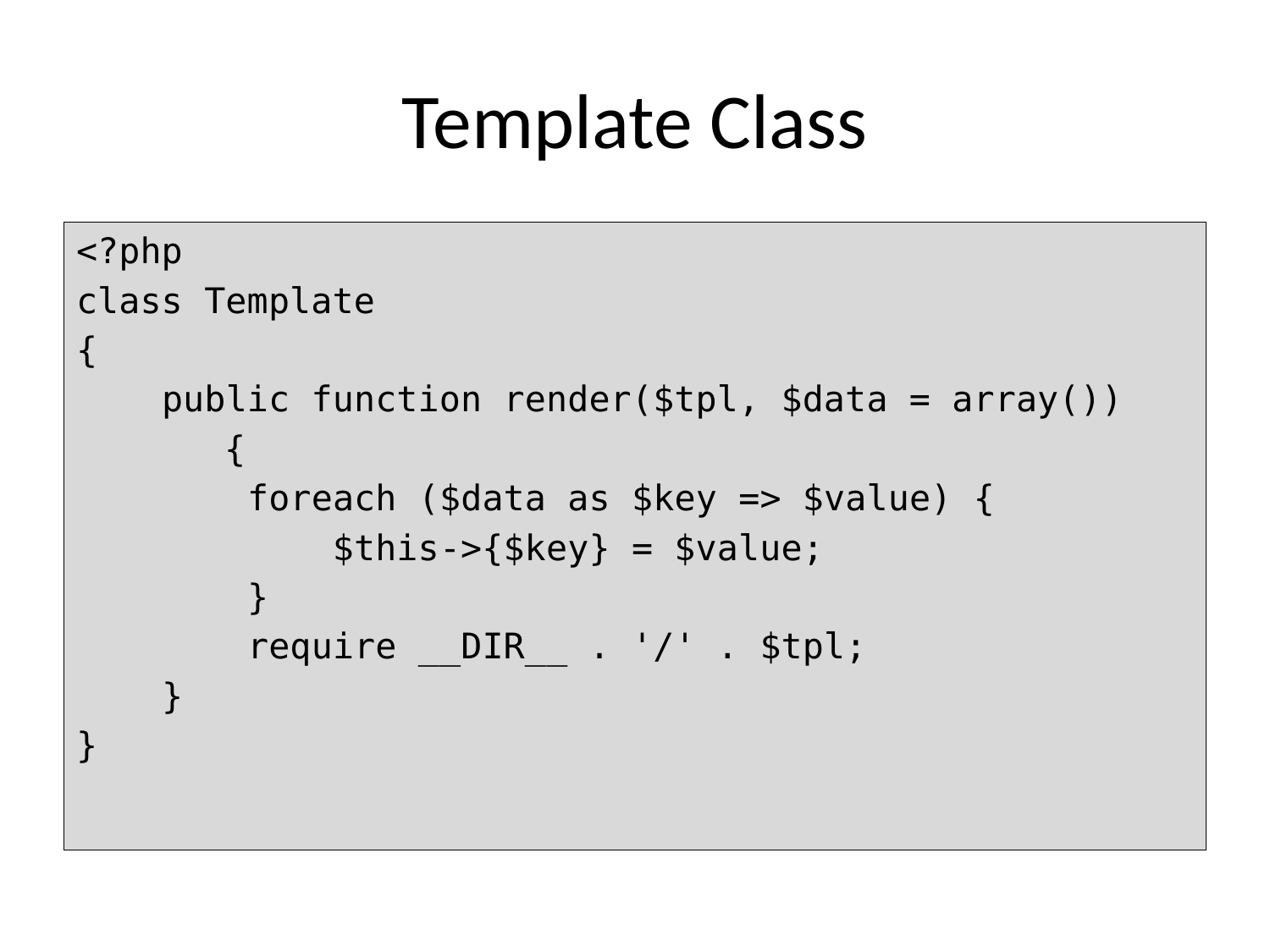

# Template Class
<?php
class Template
{
    public function render($tpl, $data = array())
	 {
        foreach ($data as $key => $value) {
            $this->{$key} = $value;
        }
        require __DIR__ . '/' . $tpl;
    }
}